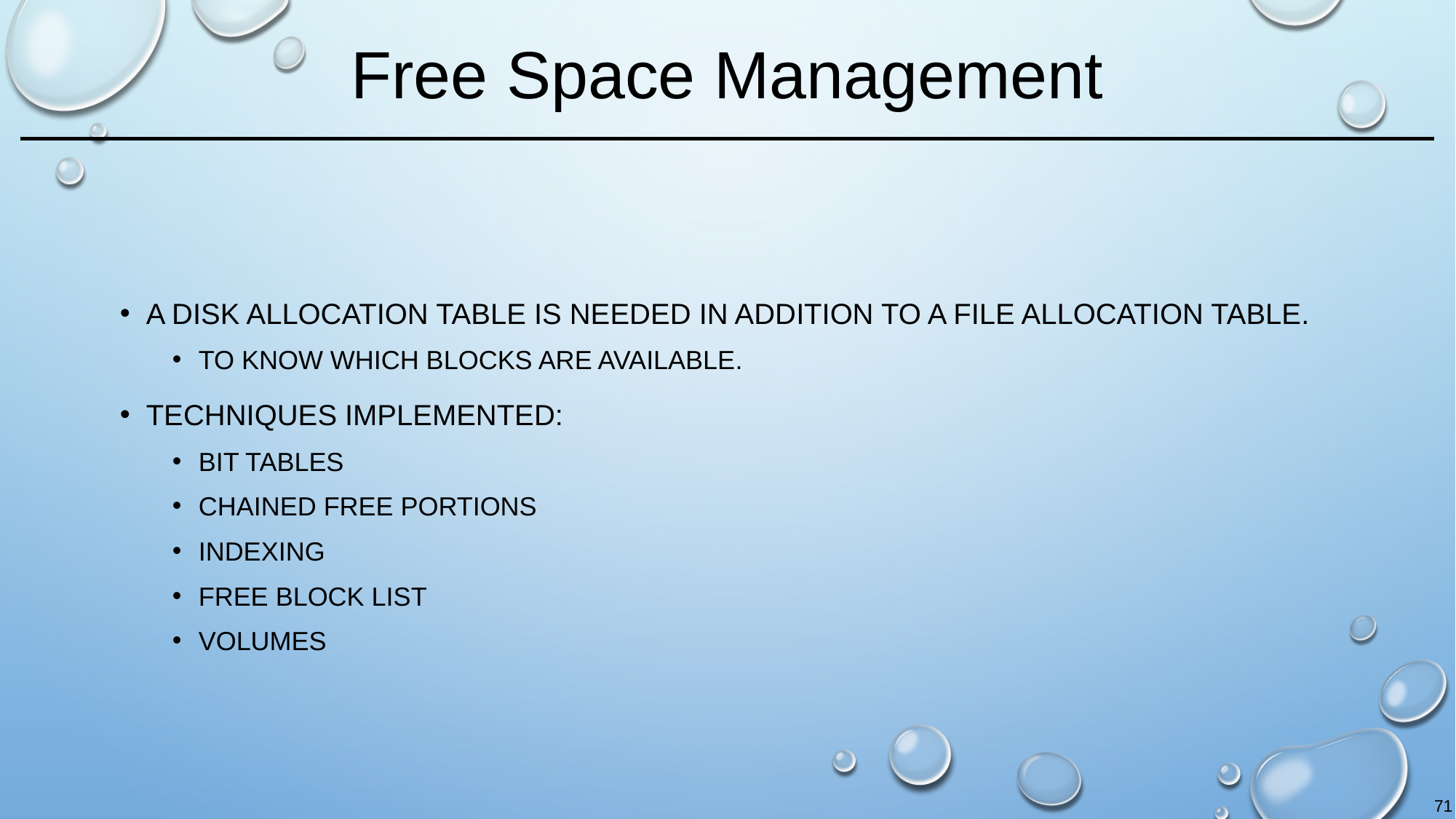

# Free Space Management
A disk allocation table is needed in addition to a file allocation table.
To know which blocks are available.
Techniques implemented:
Bit tables
Chained Free Portions
Indexing
Free Block List
Volumes
71